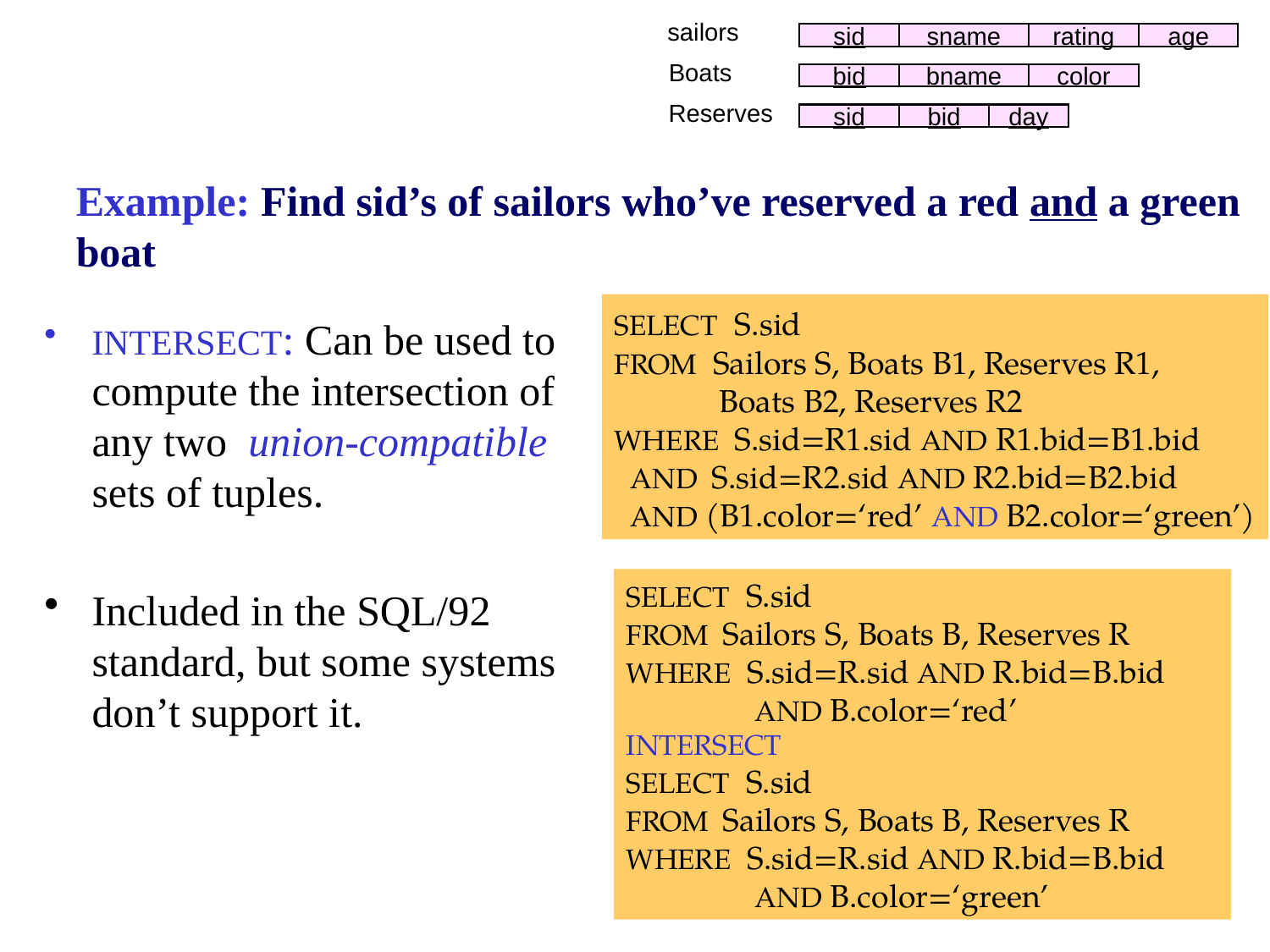

sailors
sid
sname
rating
age
Boats
bid
bname
color
Reserves
sid
bid
day
Example: Find sid’s of sailors who’ve reserved a red and a green boat
SELECT  S.sid
FROM  Sailors S, Boats B1, Reserves R1,
             Boats B2, Reserves R2
WHERE  S.sid=R1.sid AND R1.bid=B1.bid
  AND  S.sid=R2.sid AND R2.bid=B2.bid
  AND (B1.color=‘red’ AND B2.color=‘green’)
INTERSECT: Can be used to compute the intersection of any two  union-compatible sets of tuples.

Included in the SQL/92 standard, but some systems don’t support it.
SELECT  S.sid
FROM  Sailors S, Boats B, Reserves R
WHERE  S.sid=R.sid AND R.bid=B.bid
                AND B.color=‘red’
INTERSECT
SELECT  S.sid
FROM  Sailors S, Boats B, Reserves R
WHERE  S.sid=R.sid AND R.bid=B.bid
                AND B.color=‘green’
25